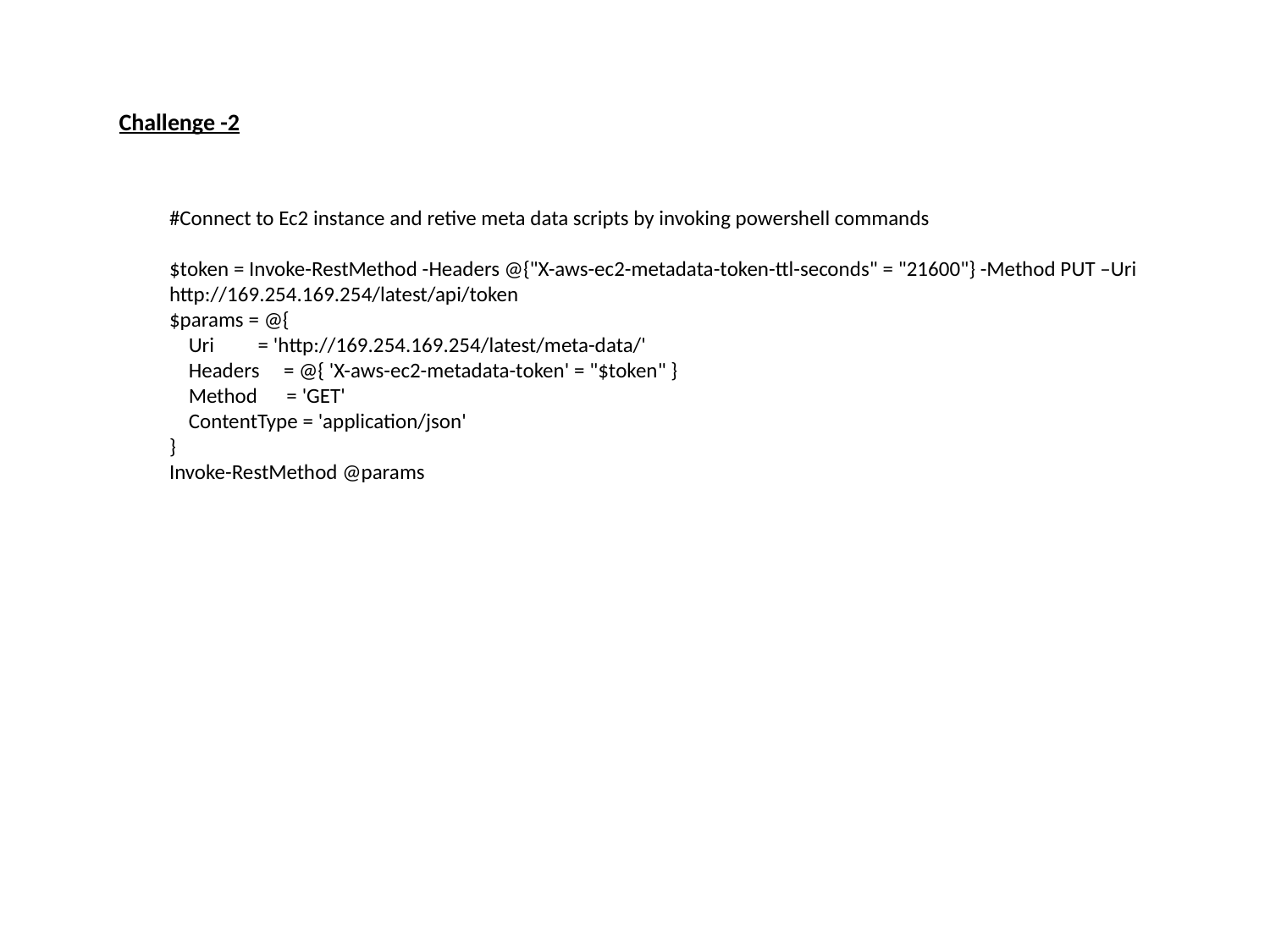

Challenge -2
#Connect to Ec2 instance and retive meta data scripts by invoking powershell commands

$token = Invoke-RestMethod -Headers @{"X-aws-ec2-metadata-token-ttl-seconds" = "21600"} -Method PUT –Uri http://169.254.169.254/latest/api/token
$params = @{
    Uri         = 'http://169.254.169.254/latest/meta-data/'
    Headers     = @{ 'X-aws-ec2-metadata-token' = "$token" }
    Method      = 'GET'
    ContentType = 'application/json'
}
Invoke-RestMethod @params